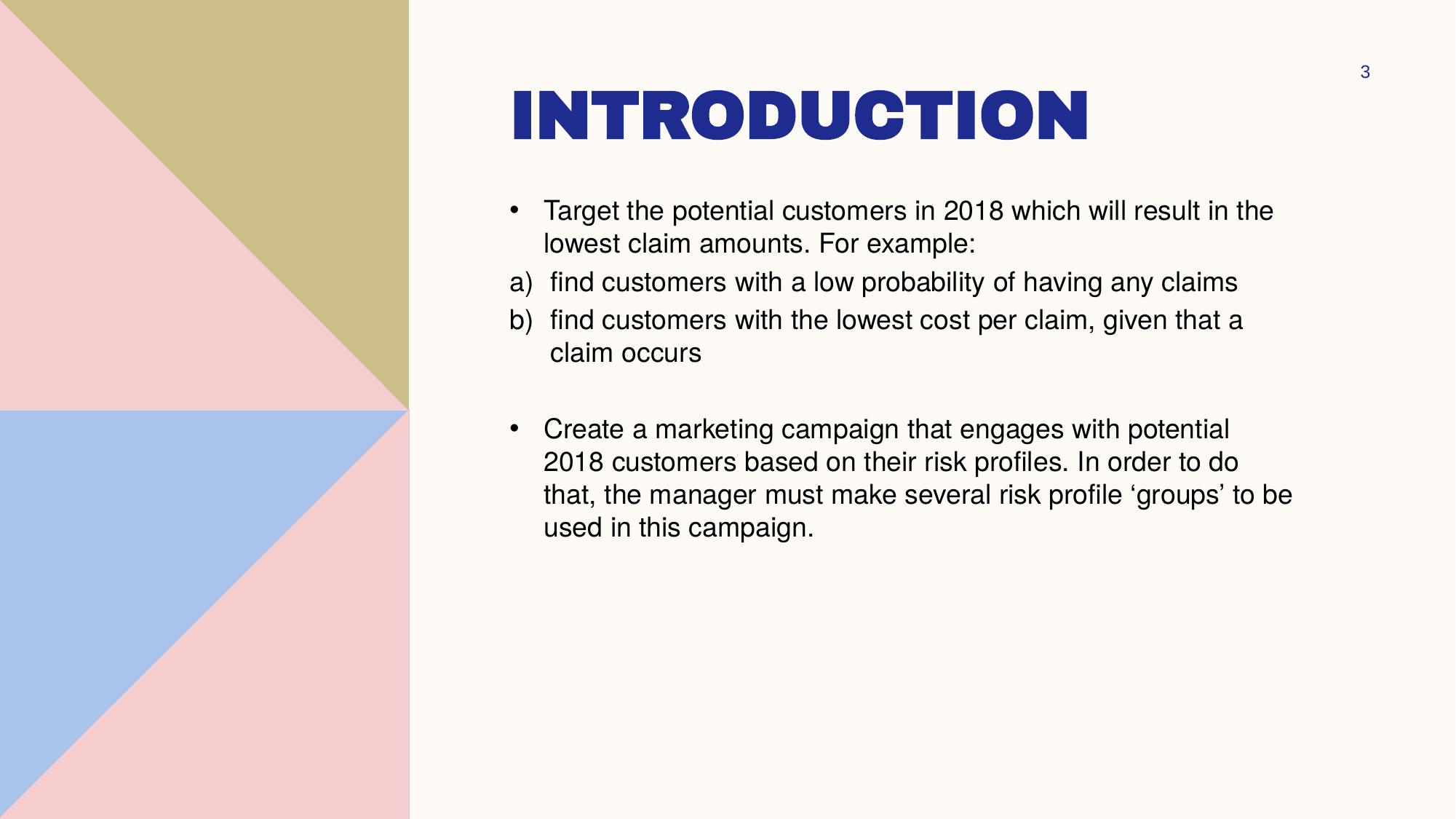

3
# Introduction
Target the potential customers in 2018 which will result in the lowest claim amounts. For example:
find customers with a low probability of having any claims
find customers with the lowest cost per claim, given that a claim occurs

Create a marketing campaign that engages with potential 2018 customers based on their risk profiles. In order to do that, the manager must make several risk profile ‘groups’ to be used in this campaign.